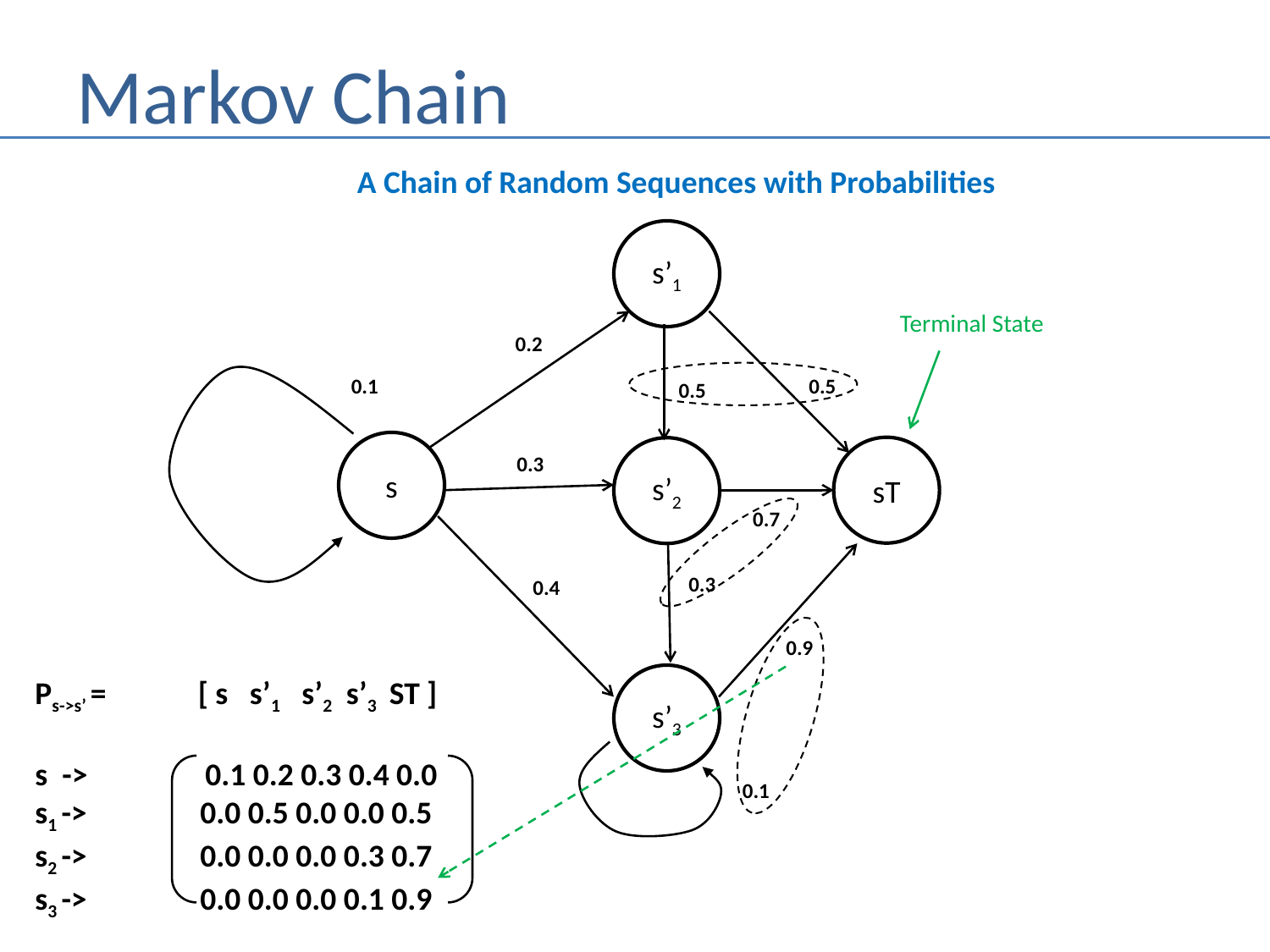

# Markov Chain
 A Chain of Random Sequences with Probabilities
s’1
Terminal State
0.2

0.1
0.5
0.5
s
sT
s’2
0.3
0.7

0.3
0.4
0.9
s’3
Ps->s’ = 	     [ s   s’1   s’2  s’3   ST ]

s  ->   	      0.1 0.2 0.3 0.4 0.0
s1 ->	         0.0 0.5 0.0 0.0 0.5
s2 ->  	         0.0 0.0 0.0 0.3 0.7
s3 ->  	         0.0 0.0 0.0 0.1 0.9

0.1